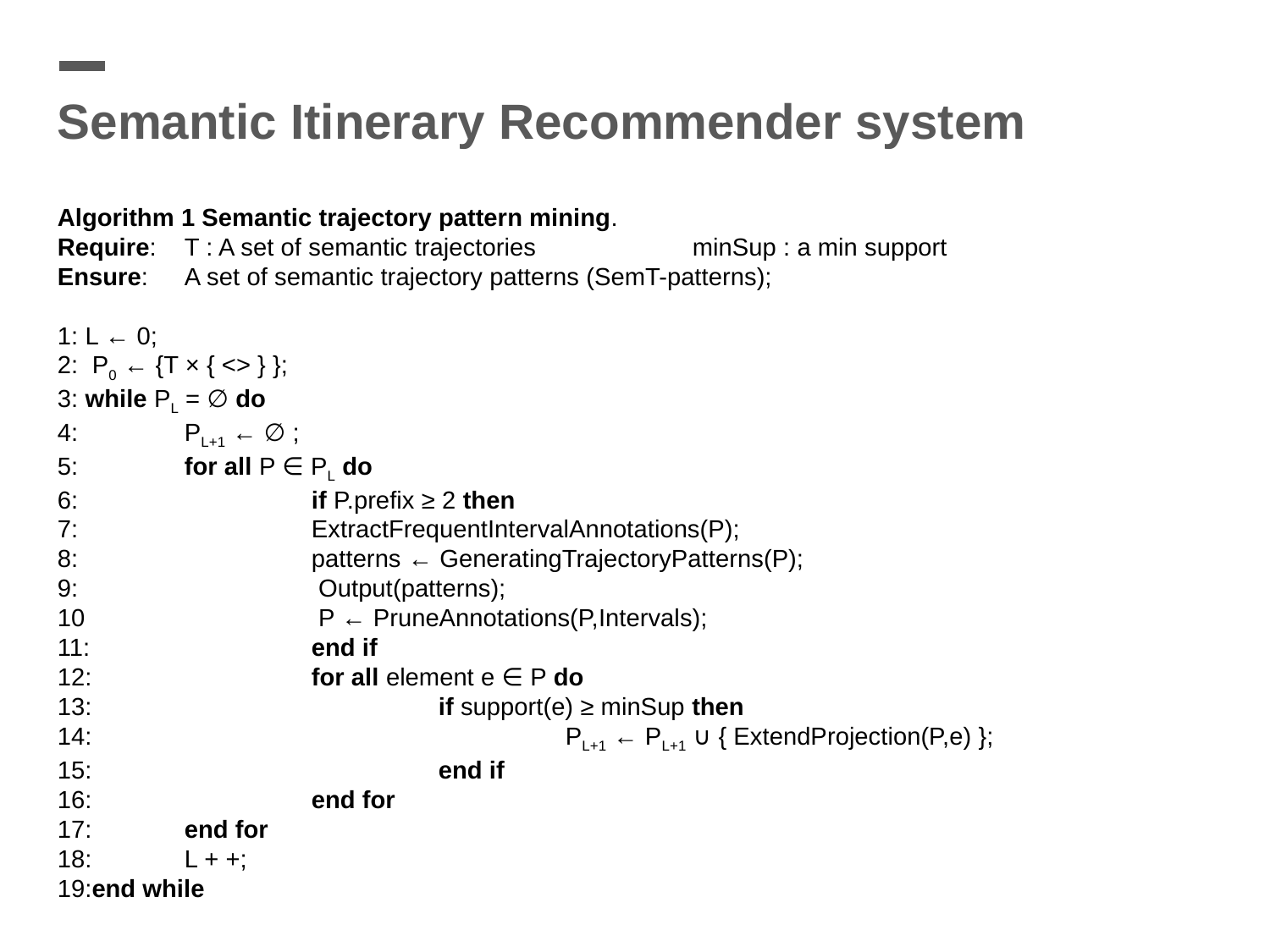

Semantic Itinerary Recommender system
Algorithm 1 Semantic trajectory pattern mining.
Require:	T : A set of semantic trajectories 		minSup : a min support
Ensure:	A set of semantic trajectory patterns (SemT-patterns);

1: L ← 0;
2:  P0 ← {T × { <> } };
3: while PL = ∅ do
4:  	PL+1 ← ∅ ;
5:  	for all P ∈ PL do
6:  		if P.prefix ≥ 2 then
7:  		ExtractFrequentIntervalAnnotations(P);
8:  		patterns ← GeneratingTrajectoryPatterns(P);
9: 		 Output(patterns);
10 		 P ← PruneAnnotations(P,Intervals);
11:		end if
12: 		for all element e ∈ P do
13:			if support(e) ≥ minSup then
14:				PL+1 ← PL+1 ∪ { ExtendProjection(P,e) };
15: 			end if
16:		end for
17:	end for
18:	L + +;
19:end while